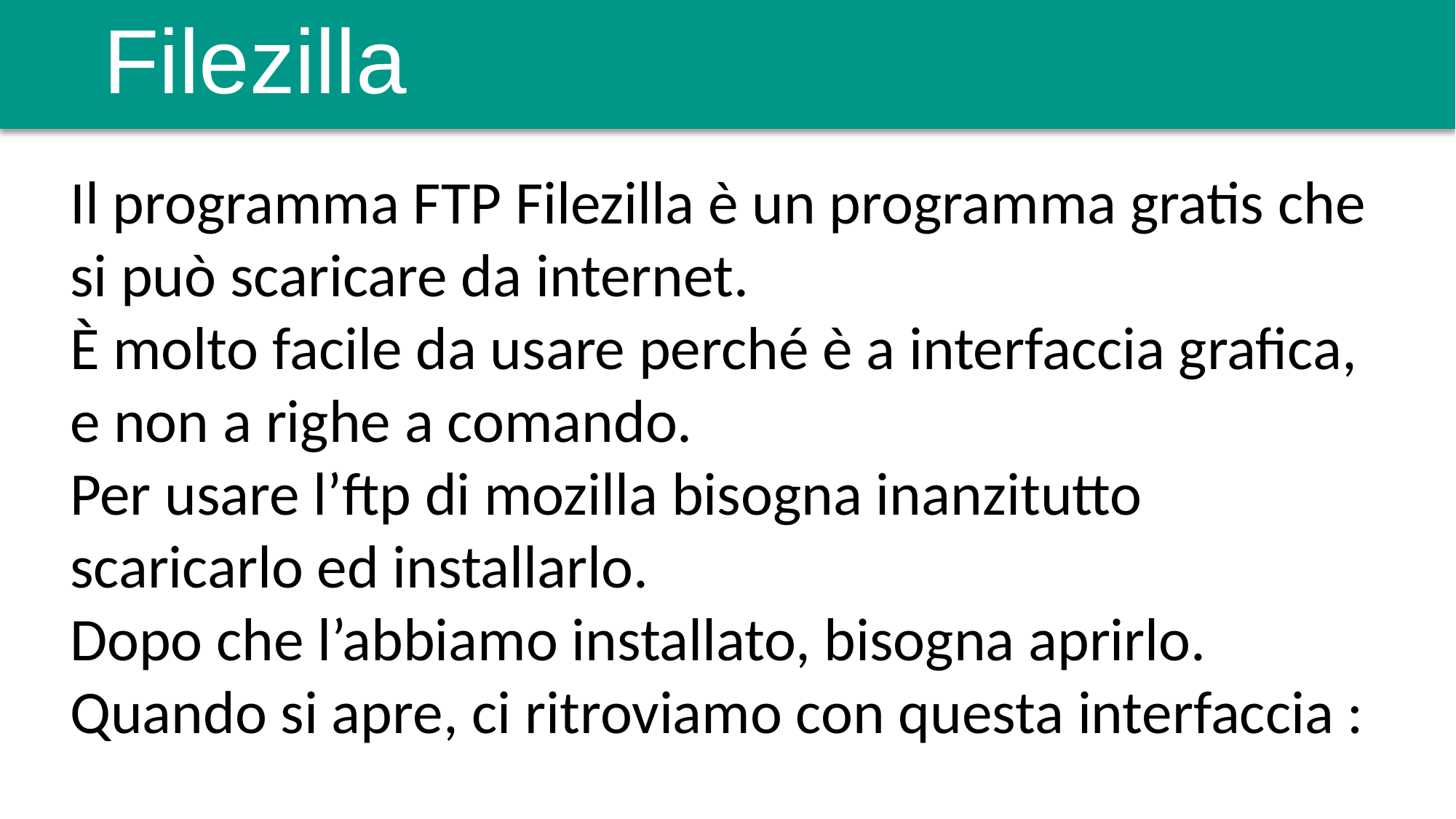

# Filezilla
Il programma FTP Filezilla è un programma gratis che si può scaricare da internet.
È molto facile da usare perché è a interfaccia grafica, e non a righe a comando.
Per usare l’ftp di mozilla bisogna inanzitutto scaricarlo ed installarlo.
Dopo che l’abbiamo installato, bisogna aprirlo.
Quando si apre, ci ritroviamo con questa interfaccia :